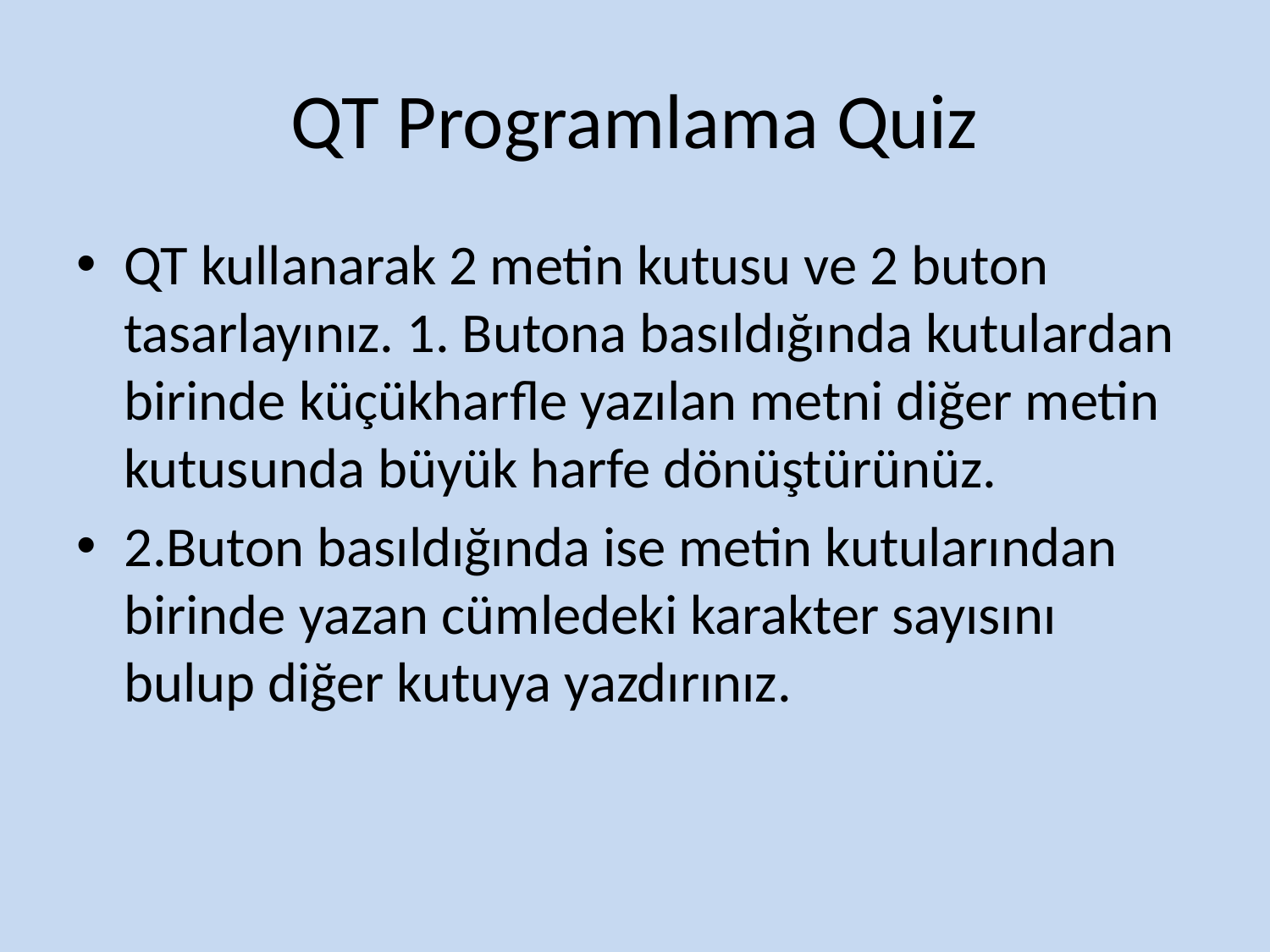

# QT Programlama Quiz
QT kullanarak 2 metin kutusu ve 2 buton tasarlayınız. 1. Butona basıldığında kutulardan birinde küçükharfle yazılan metni diğer metin kutusunda büyük harfe dönüştürünüz.
2.Buton basıldığında ise metin kutularından birinde yazan cümledeki karakter sayısını bulup diğer kutuya yazdırınız.